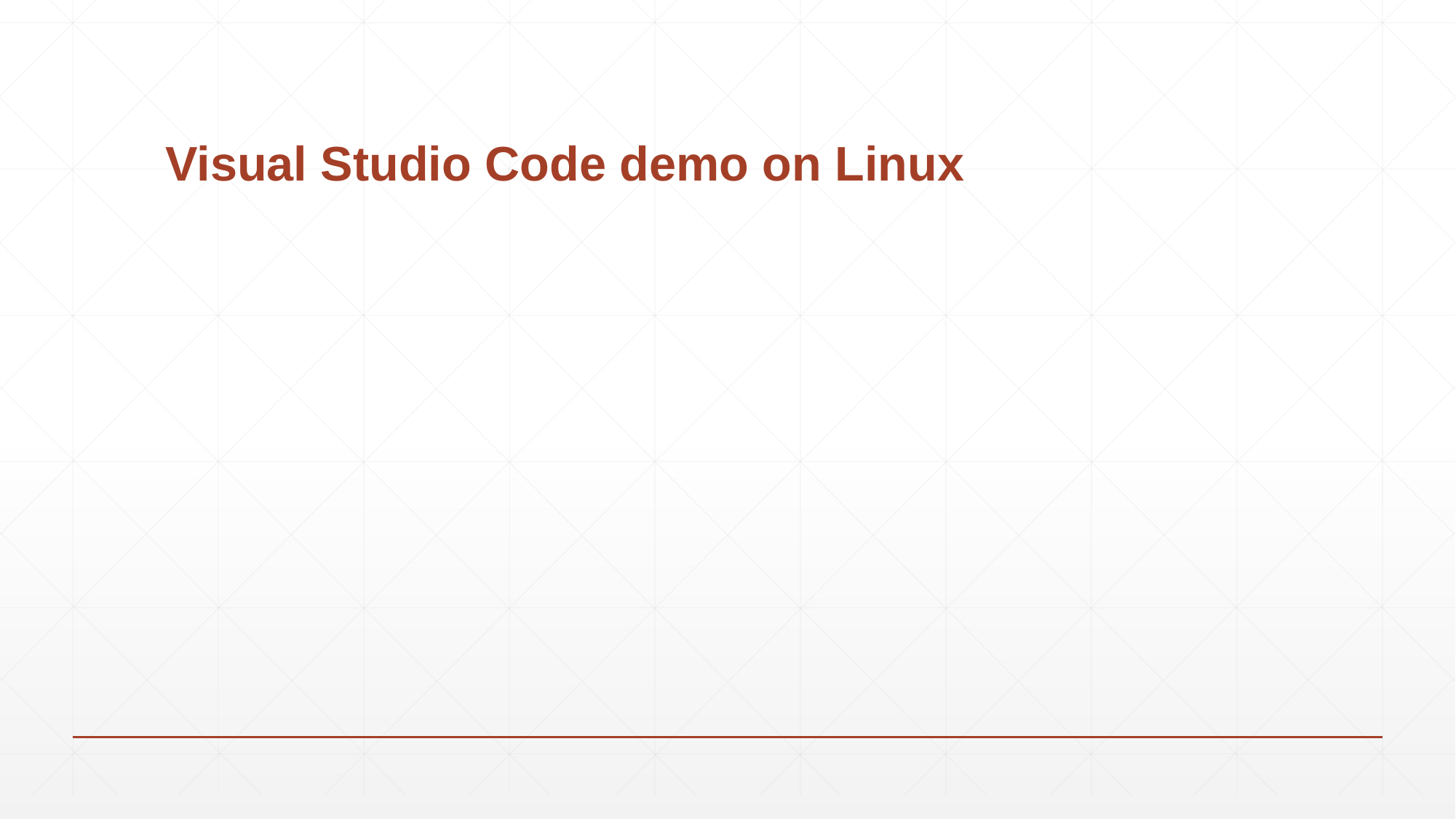

# Visual Studio Code demo on Linux